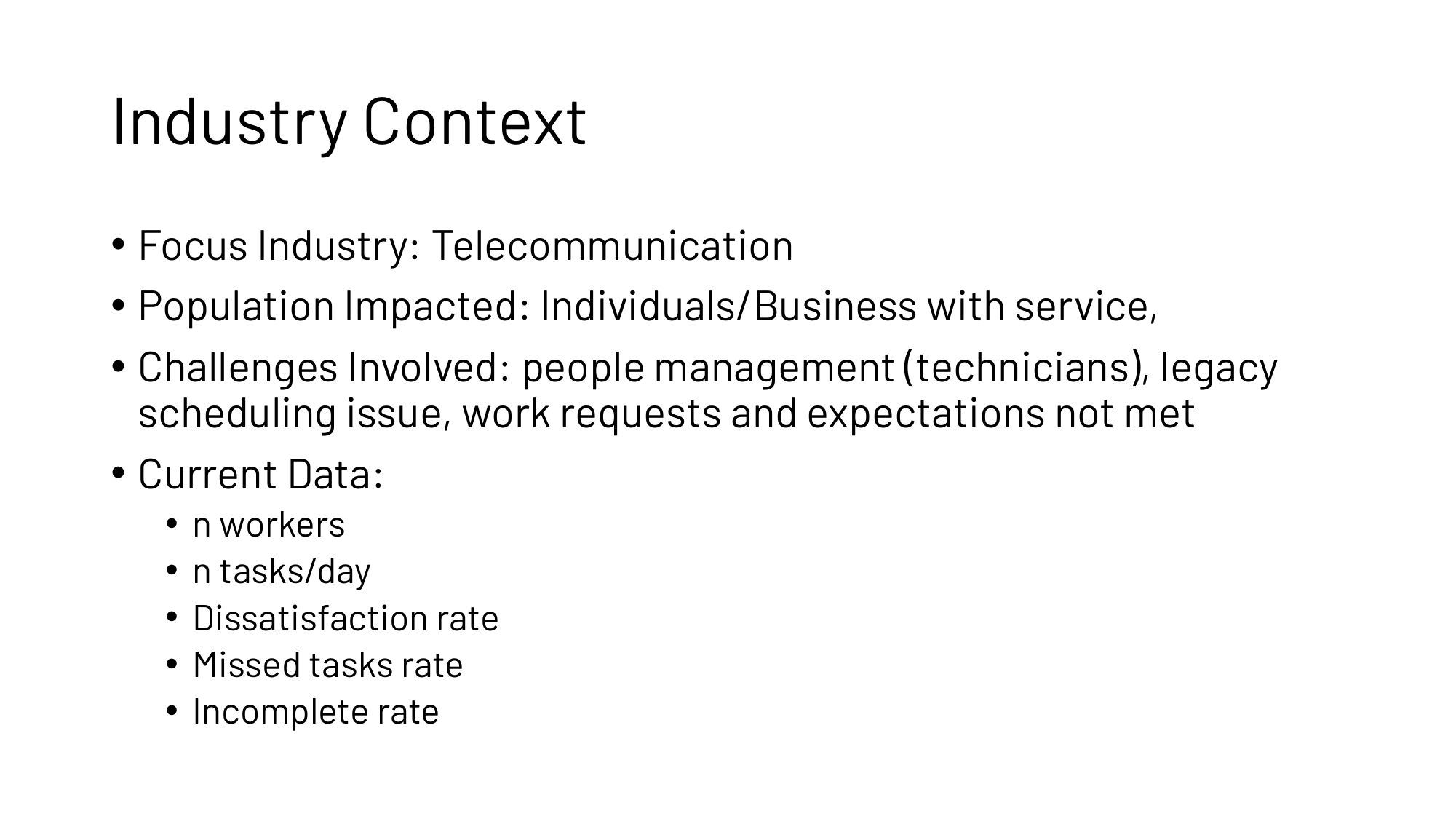

# Industry Context
Focus Industry: Telecommunication
Population Impacted: Individuals/Business with service,
Challenges Involved: people management (technicians), legacy scheduling issue, work requests and expectations not met
Current Data:
n workers
n tasks/day
Dissatisfaction rate
Missed tasks rate
Incomplete rate